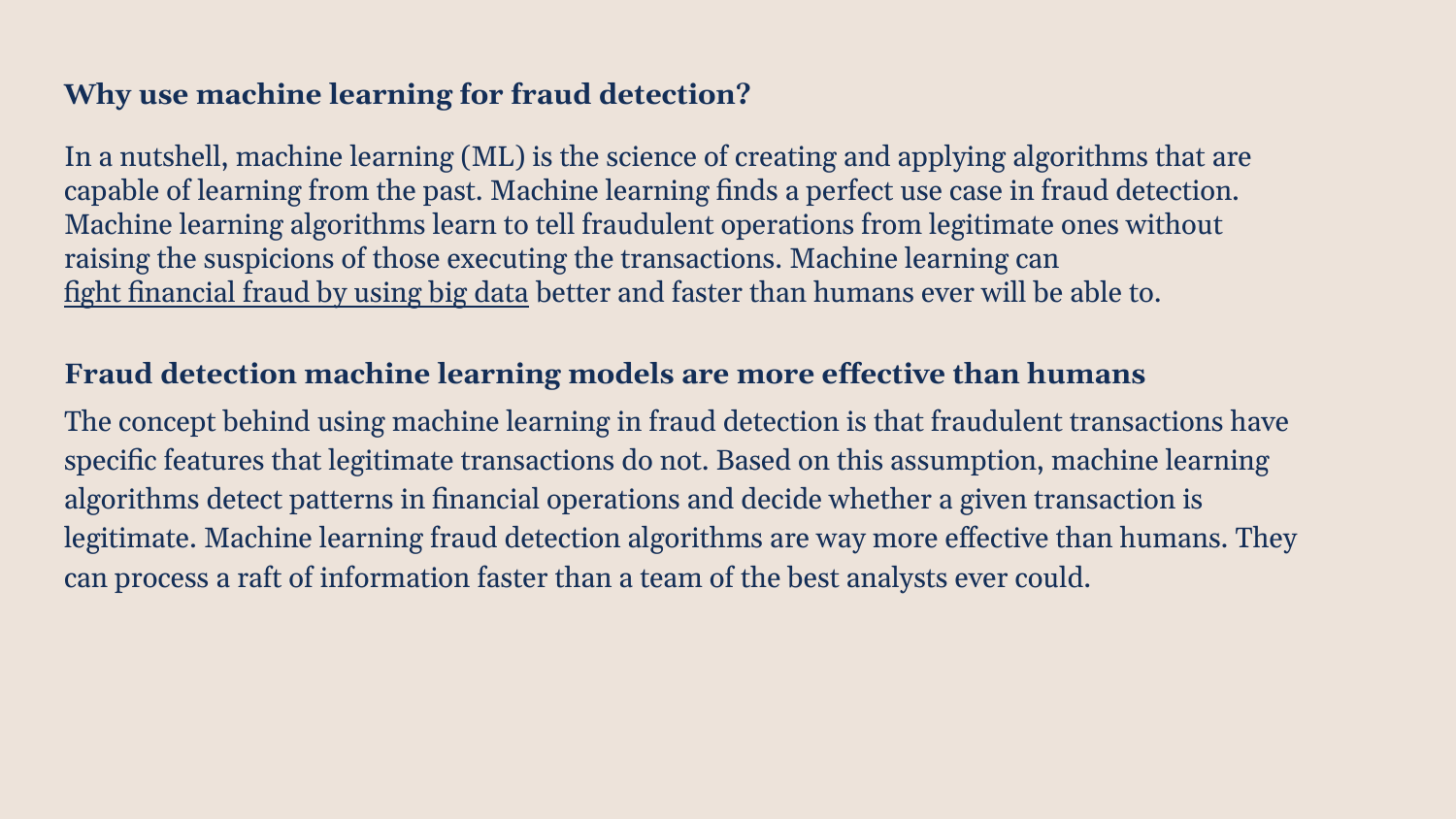

# Why use machine learning for fraud detection?
In a nutshell, machine learning (ML) is the science of creating and applying algorithms that are capable of learning from the past. Machine learning finds a perfect use case in fraud detection. Machine learning algorithms learn to tell fraudulent operations from legitimate ones without raising the suspicions of those executing the transactions. Machine learning can fight financial fraud by using big data better and faster than humans ever will be able to.
Fraud detection machine learning models are more effective than humans
The concept behind using machine learning in fraud detection is that fraudulent transactions have specific features that legitimate transactions do not. Based on this assumption, machine learning algorithms detect patterns in financial operations and decide whether a given transaction is legitimate. Machine learning fraud detection algorithms are way more effective than humans. They can process a raft of information faster than a team of the best analysts ever could.